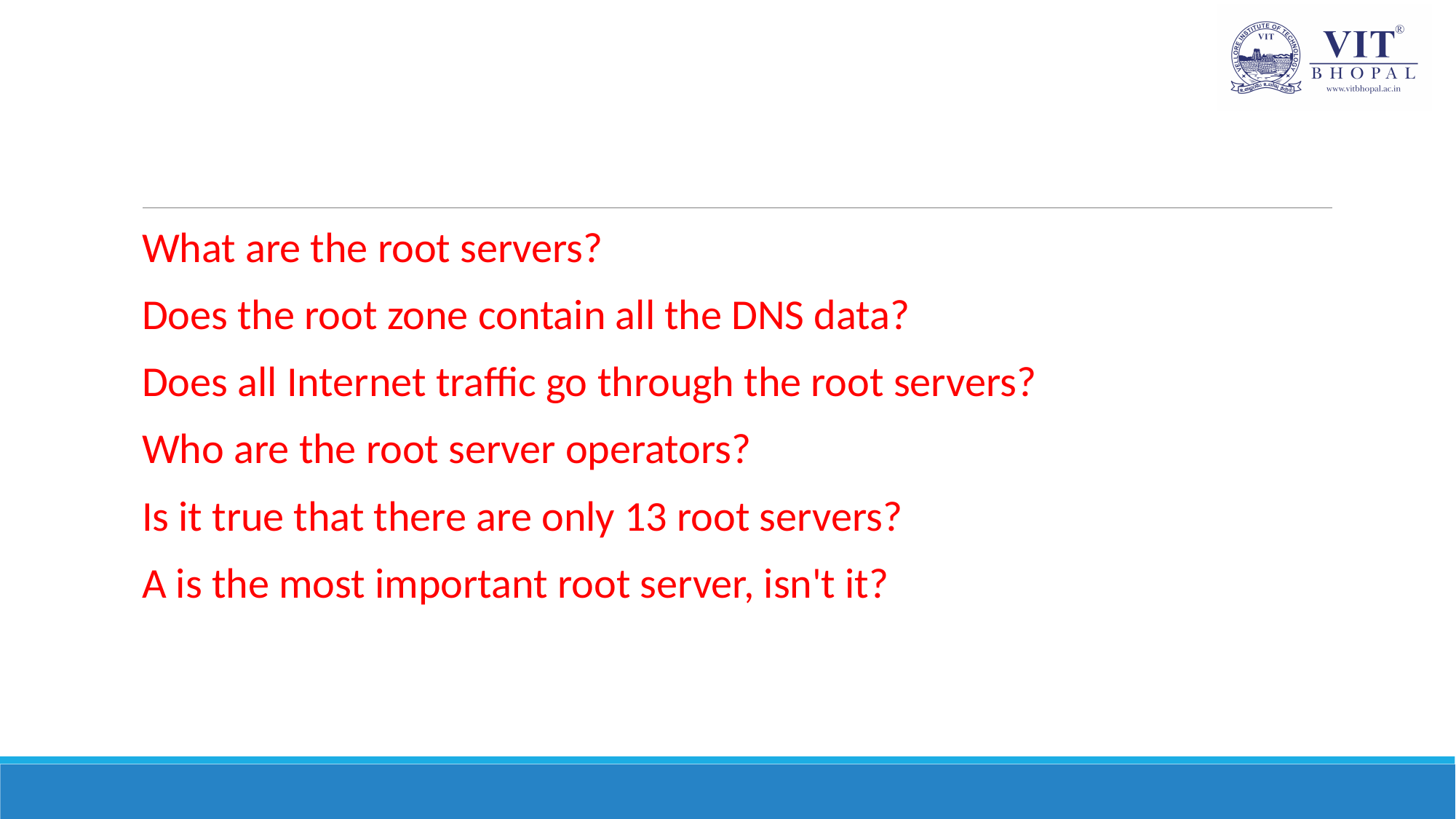

#
What are the root servers?
Does the root zone contain all the DNS data?
Does all Internet traffic go through the root servers?
Who are the root server operators?
Is it true that there are only 13 root servers?
A is the most important root server, isn't it?